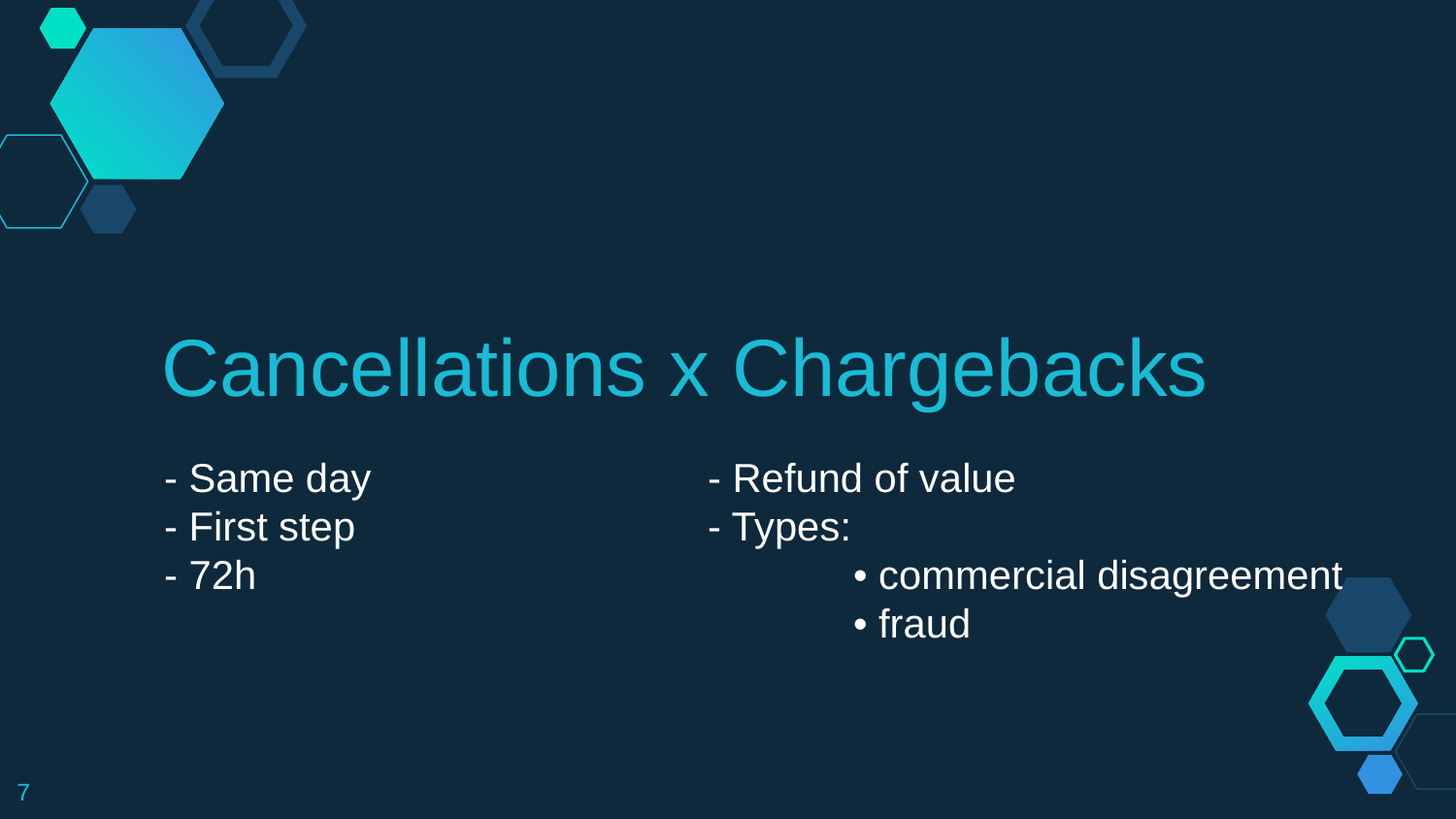

Cancellations x Chargebacks
- Same day
- First step
- 72h
- Refund of value
- Types:
	• commercial disagreement
	• fraud
7